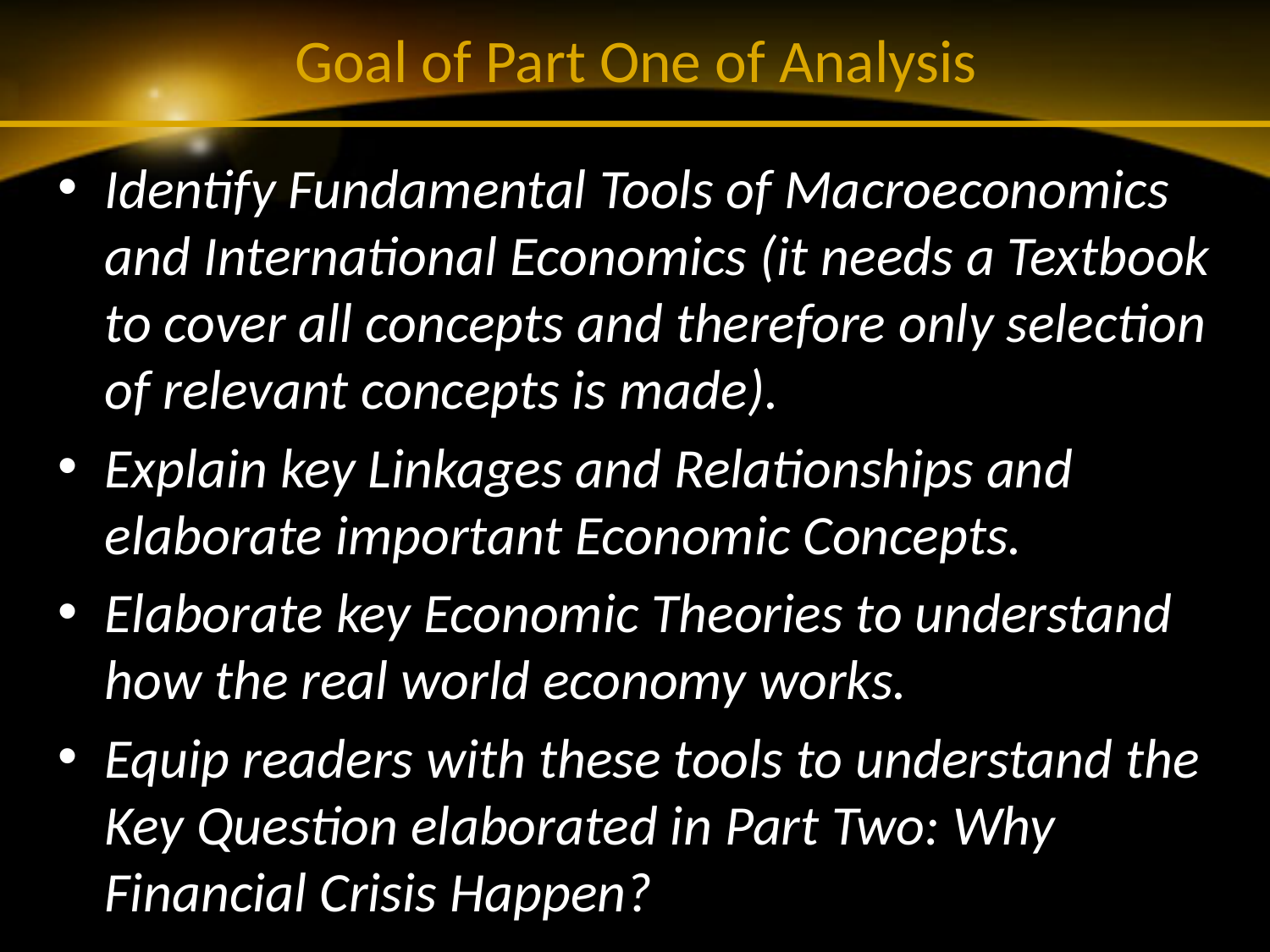

# Goal of Part One of Analysis

Identify Fundamental Tools of Macroeconomics and International Economics (it needs a Textbook to cover all concepts and therefore only selection of relevant concepts is made).
Explain key Linkages and Relationships and elaborate important Economic Concepts.
Elaborate key Economic Theories to understand how the real world economy works.
Equip readers with these tools to understand the Key Question elaborated in Part Two: Why Financial Crisis Happen?